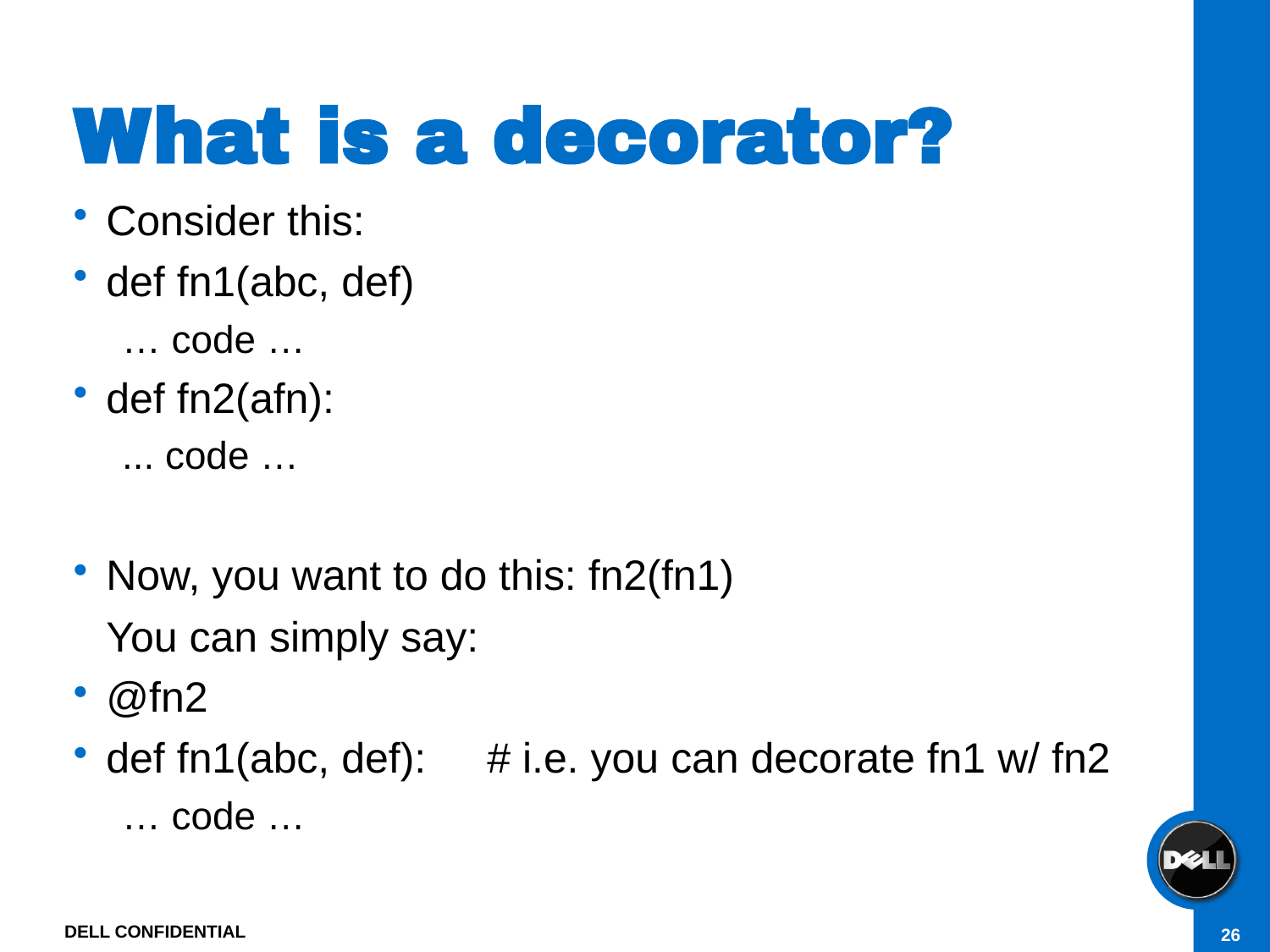

# What is a decorator?
Consider this:
def fn1(abc, def)
… code …
def fn2(afn):
... code …

Now, you want to do this: fn2(fn1)
	You can simply say:
@fn2
def fn1(abc, def):	# i.e. you can decorate fn1 w/ fn2
… code …

DELL CONFIDENTIAL
26